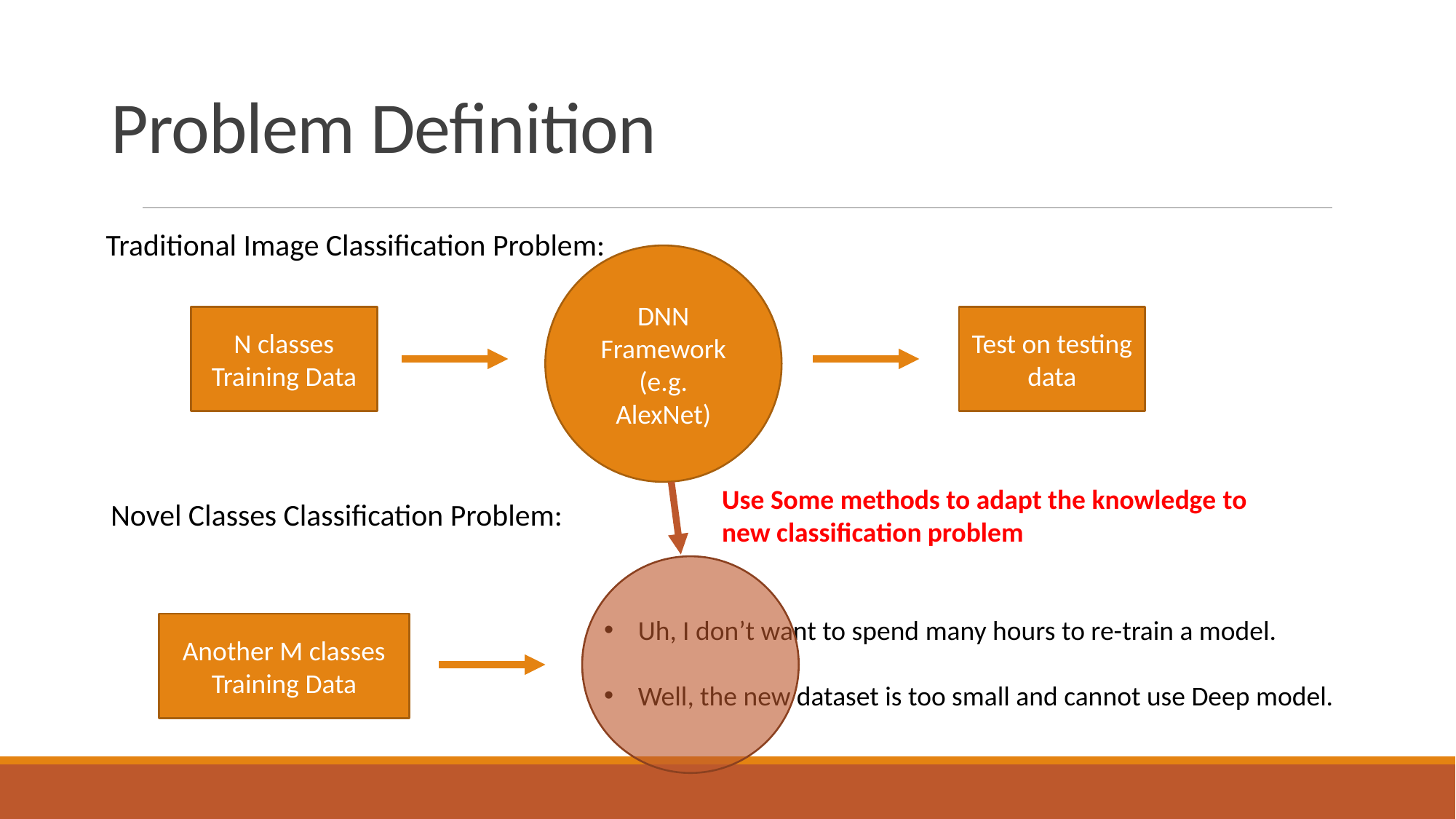

# Problem Definition
Traditional Image Classification Problem:
DNN Framework
(e.g. AlexNet)
N classes
Training Data
Test on testing data
Use Some methods to adapt the knowledge to new classification problem
Novel Classes Classification Problem:

Uh, I don’t want to spend many hours to re-train a model.

Well, the new dataset is too small and cannot use Deep model.
Another M classes
Training Data